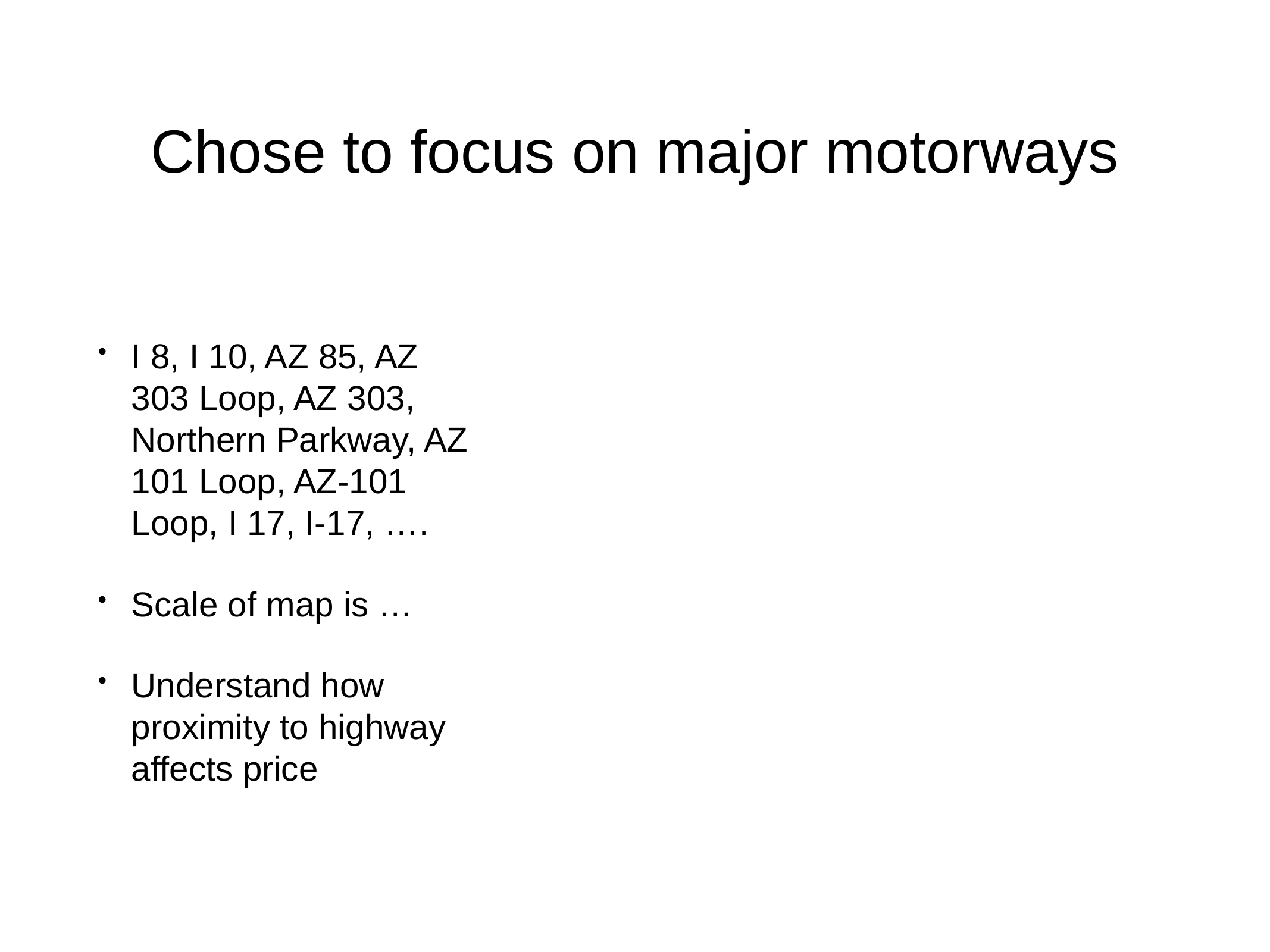

# Chose to focus on major motorways
I 8, I 10, AZ 85, AZ 303 Loop, AZ 303, Northern Parkway, AZ 101 Loop, AZ-101 Loop, I 17, I-17, ….
Scale of map is …
Understand how proximity to highway affects price